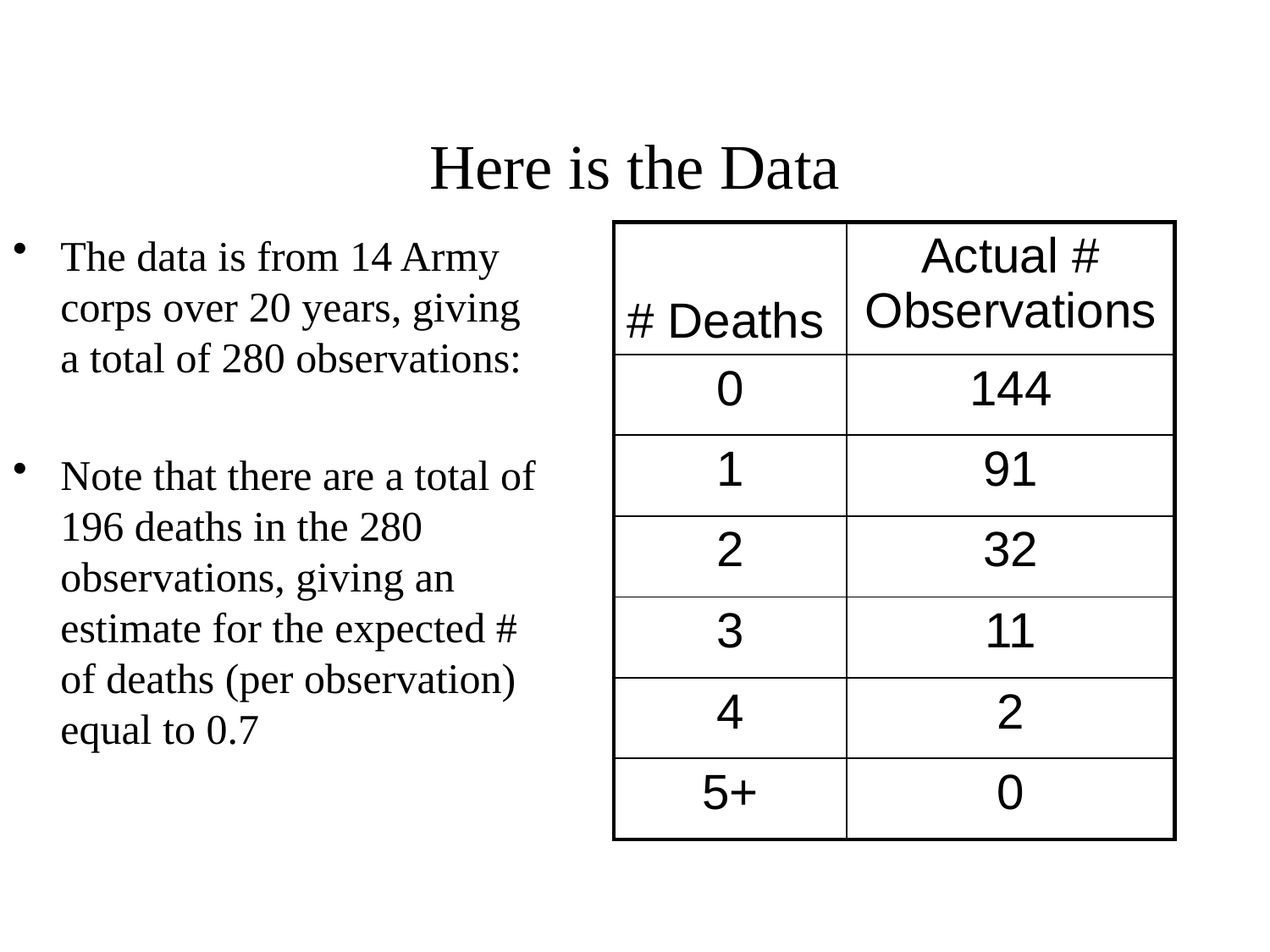

# Here is the Data
The data is from 14 Army corps over 20 years, giving a total of 280 observations:

Note that there are a total of 196 deaths in the 280 observations, giving an estimate for the expected # of deaths (per observation) equal to 0.7

| # Deaths | Actual # Observations |
| --- | --- |
| 0 | 144 |
| 1 | 91 |
| 2 | 32 |
| 3 | 11 |
| 4 | 2 |
| 5+ | 0 |